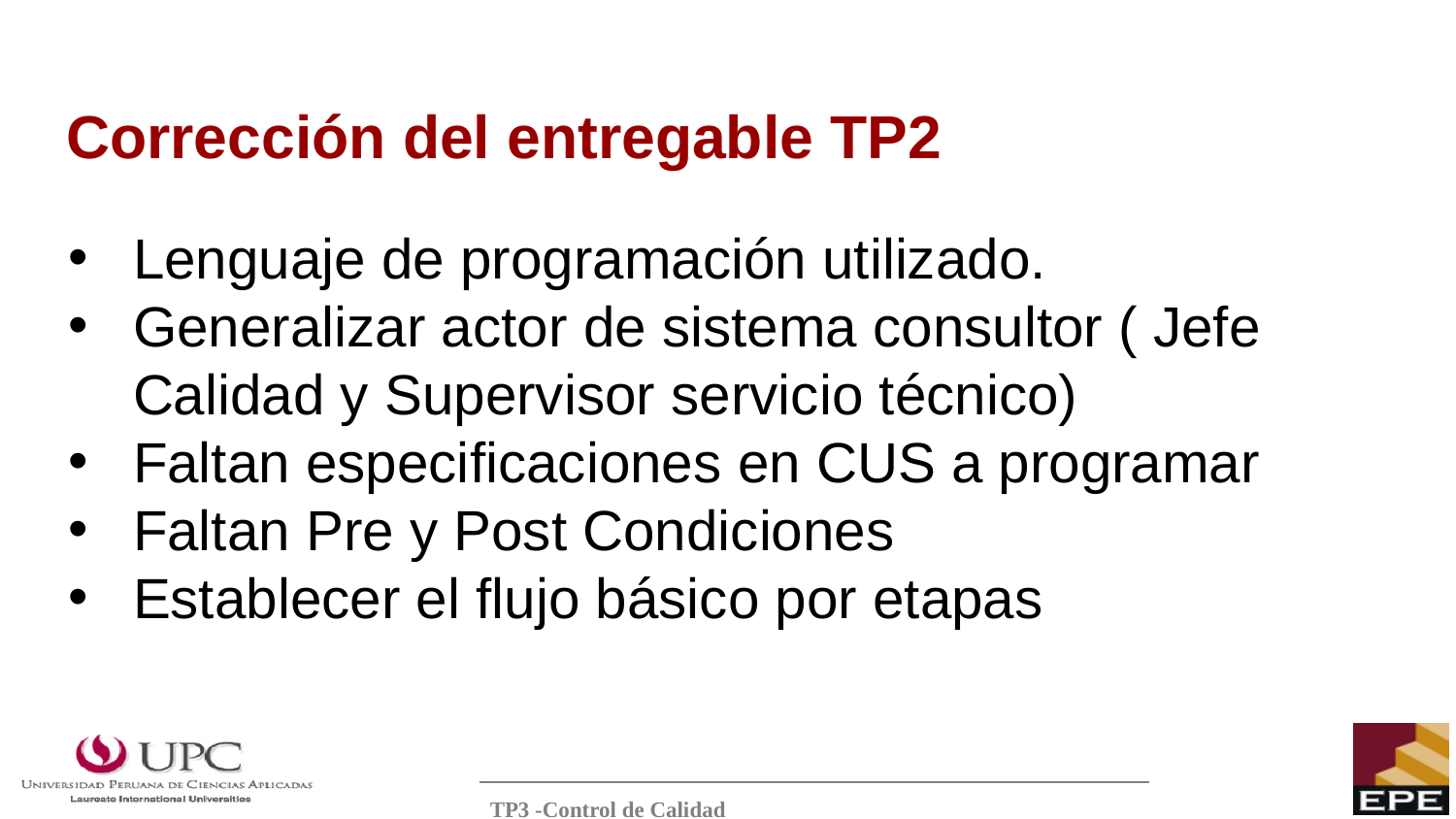

# Corrección del entregable TP2
Lenguaje de programación utilizado.
Generalizar actor de sistema consultor ( Jefe Calidad y Supervisor servicio técnico)
Faltan especificaciones en CUS a programar
Faltan Pre y Post Condiciones
Establecer el flujo básico por etapas